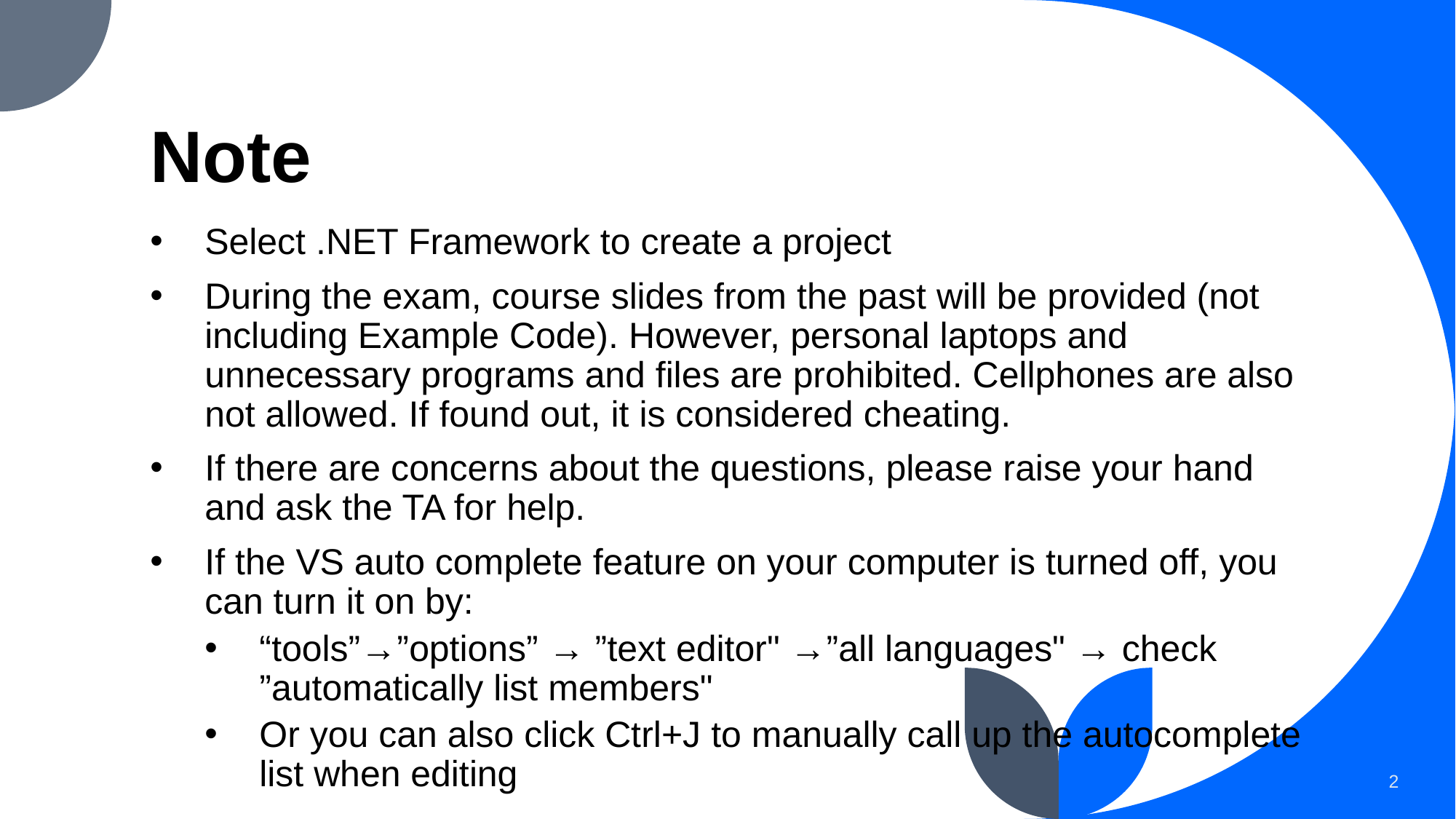

# Note
Select .NET Framework to create a project
During the exam, course slides from the past will be provided (not including Example Code). However, personal laptops and unnecessary programs and files are prohibited. Cellphones are also not allowed. If found out, it is considered cheating.
If there are concerns about the questions, please raise your hand and ask the TA for help.
If the VS auto complete feature on your computer is turned off, you can turn it on by:
“tools”→”options” → ”text editor" →”all languages" → check ”automatically list members"
Or you can also click Ctrl+J to manually call up the autocomplete list when editing
2